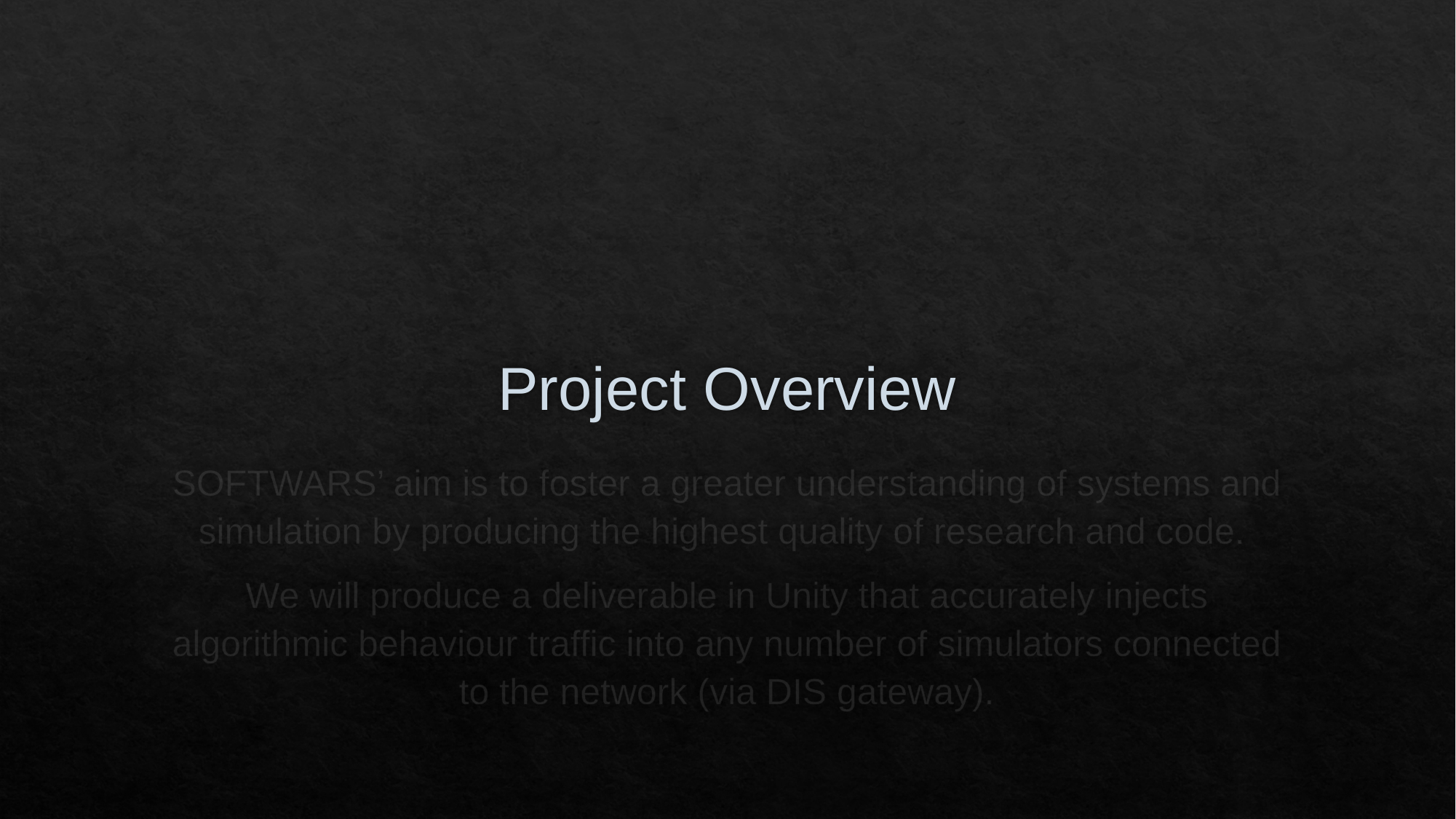

# Project Overview
SOFTWARS’ aim is to foster a greater understanding of systems and simulation by producing the highest quality of research and code.
We will produce a deliverable in Unity that accurately injects algorithmic behaviour traffic into any number of simulators connected to the network (via DIS gateway).